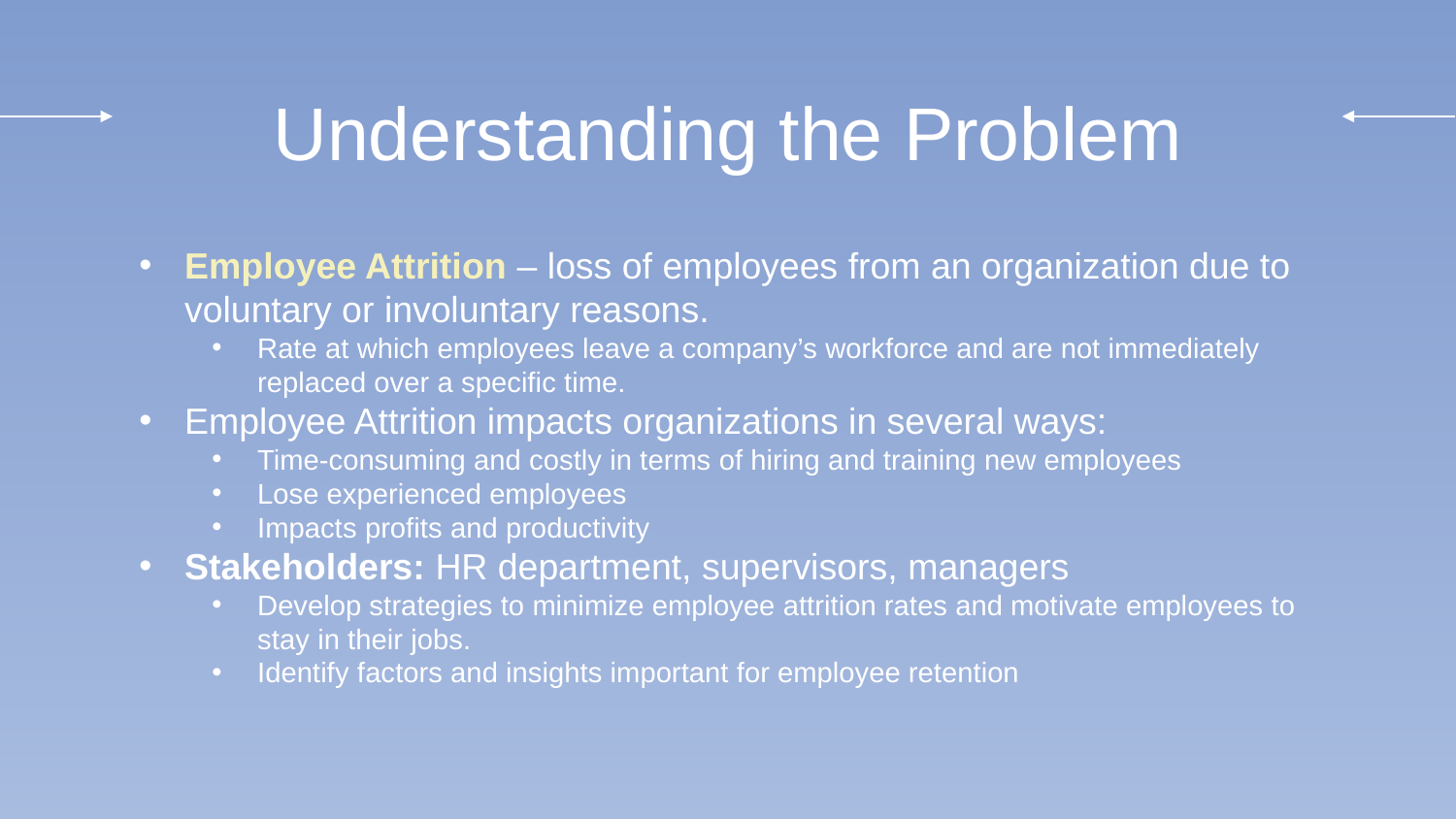

# Understanding the Problem
Employee Attrition – loss of employees from an organization due to voluntary or involuntary reasons.
Rate at which employees leave a company’s workforce and are not immediately replaced over a specific time.
Employee Attrition impacts organizations in several ways:
Time-consuming and costly in terms of hiring and training new employees
Lose experienced employees
Impacts profits and productivity
Stakeholders: HR department, supervisors, managers
Develop strategies to minimize employee attrition rates and motivate employees to stay in their jobs.
Identify factors and insights important for employee retention